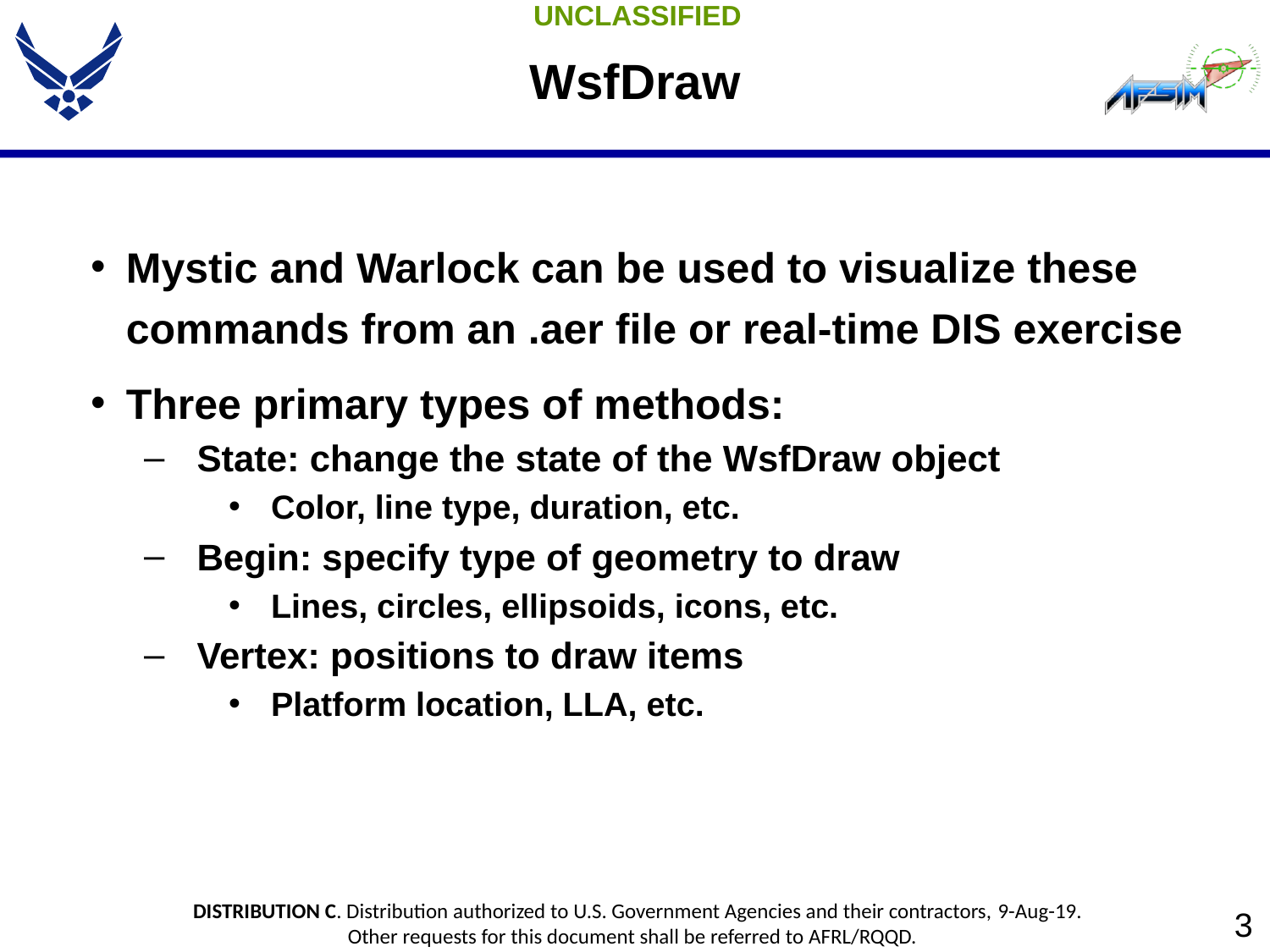

# WsfDraw
Mystic and Warlock can be used to visualize these commands from an .aer file or real-time DIS exercise
Three primary types of methods:
State: change the state of the WsfDraw object
Color, line type, duration, etc.
Begin: specify type of geometry to draw
Lines, circles, ellipsoids, icons, etc.
Vertex: positions to draw items
Platform location, LLA, etc.